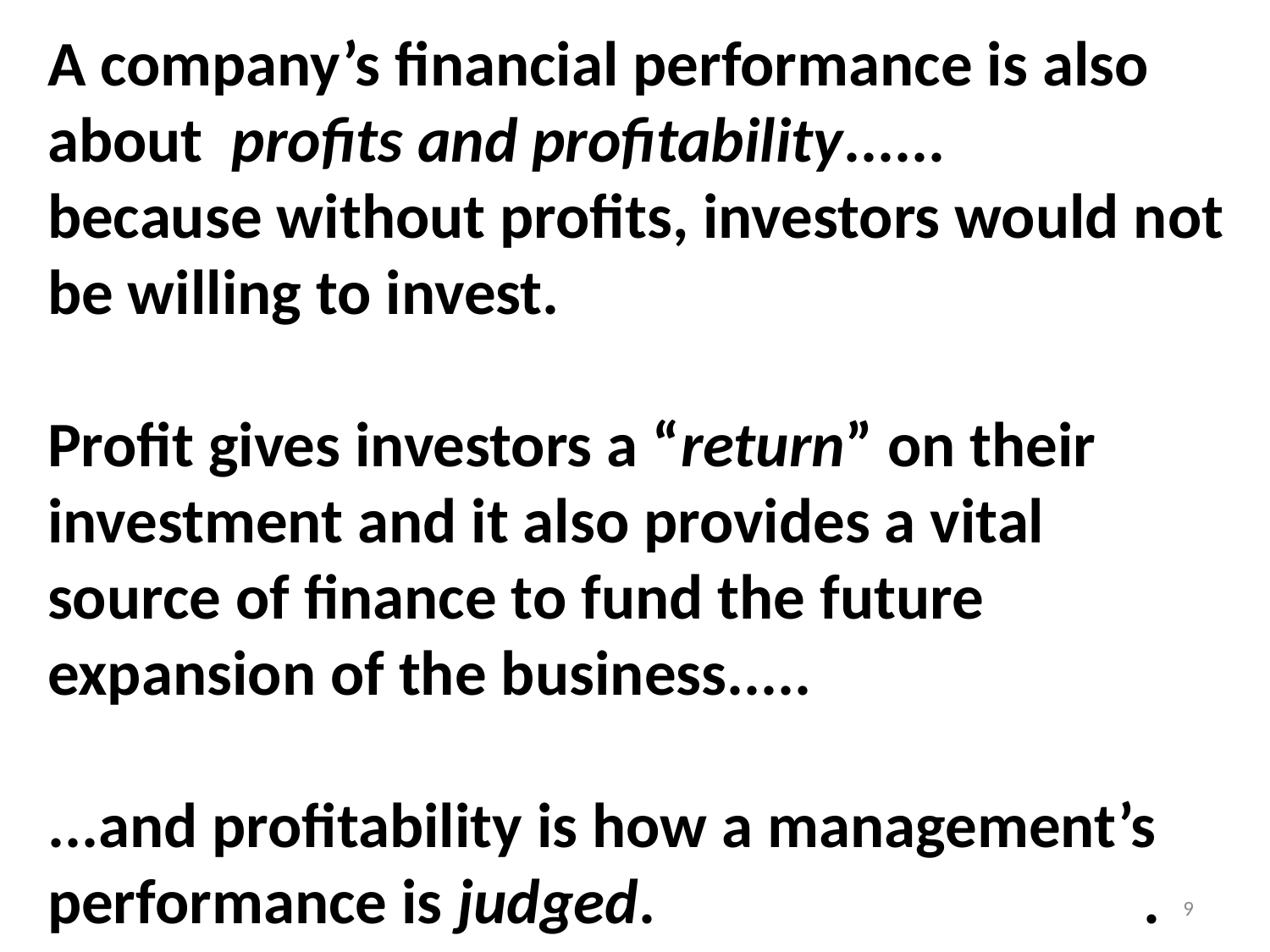

A company’s financial performance is also about  profits and profitability......
because without profits, investors would not
be willing to invest.

Profit gives investors a “return” on their
investment and it also provides a vital source of finance to fund the future expansion of the business.....

...and profitability is how a management’s performance is judged.                                  .
9